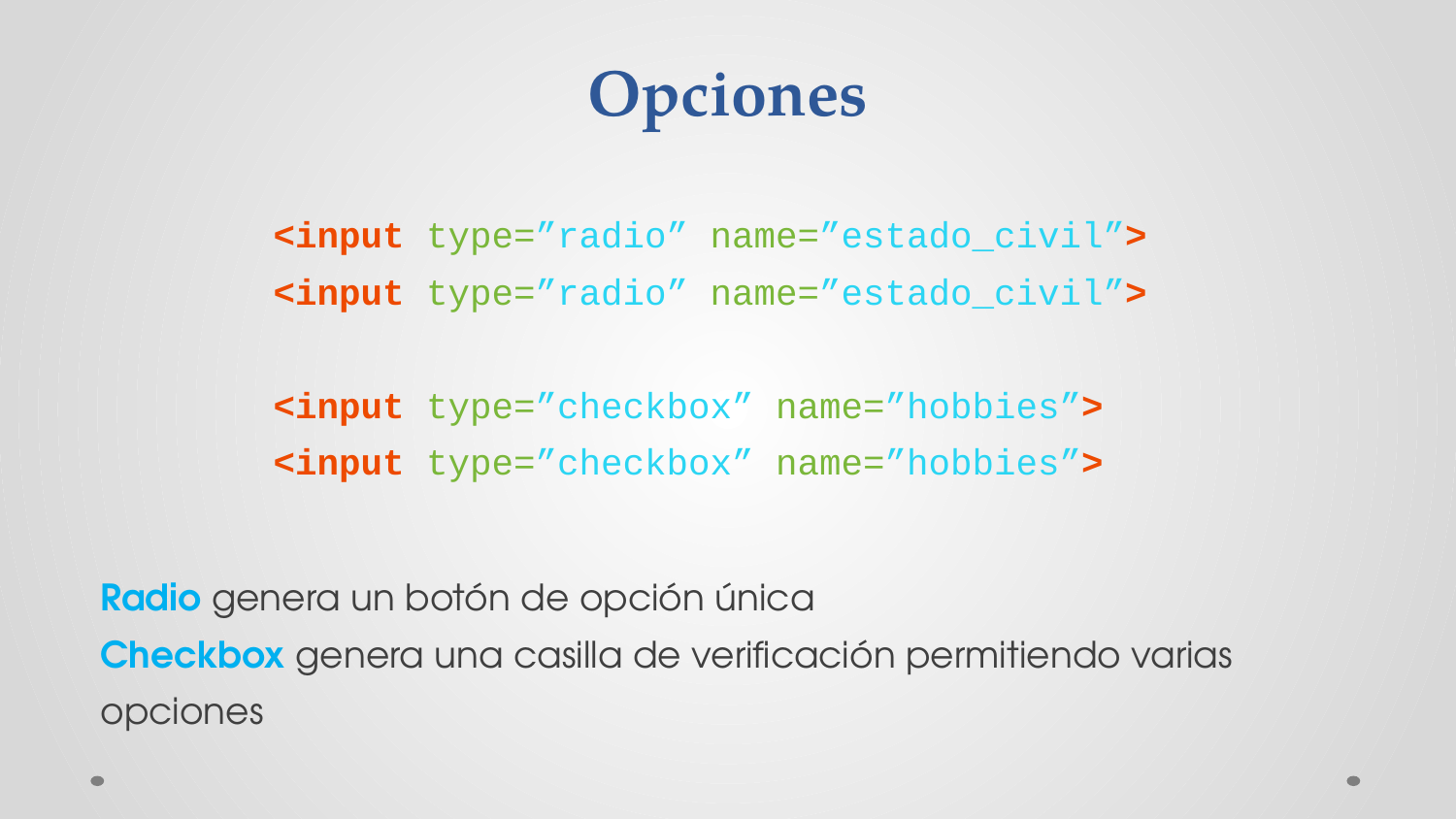

Opciones
<input type=”radio” name=”estado_civil”>
<input type=”radio” name=”estado_civil”>

<input type=”checkbox” name=”hobbies”>
<input type=”checkbox” name=”hobbies”>
Radio genera un botón de opción única
Checkbox genera una casilla de verificación permitiendo varias opciones